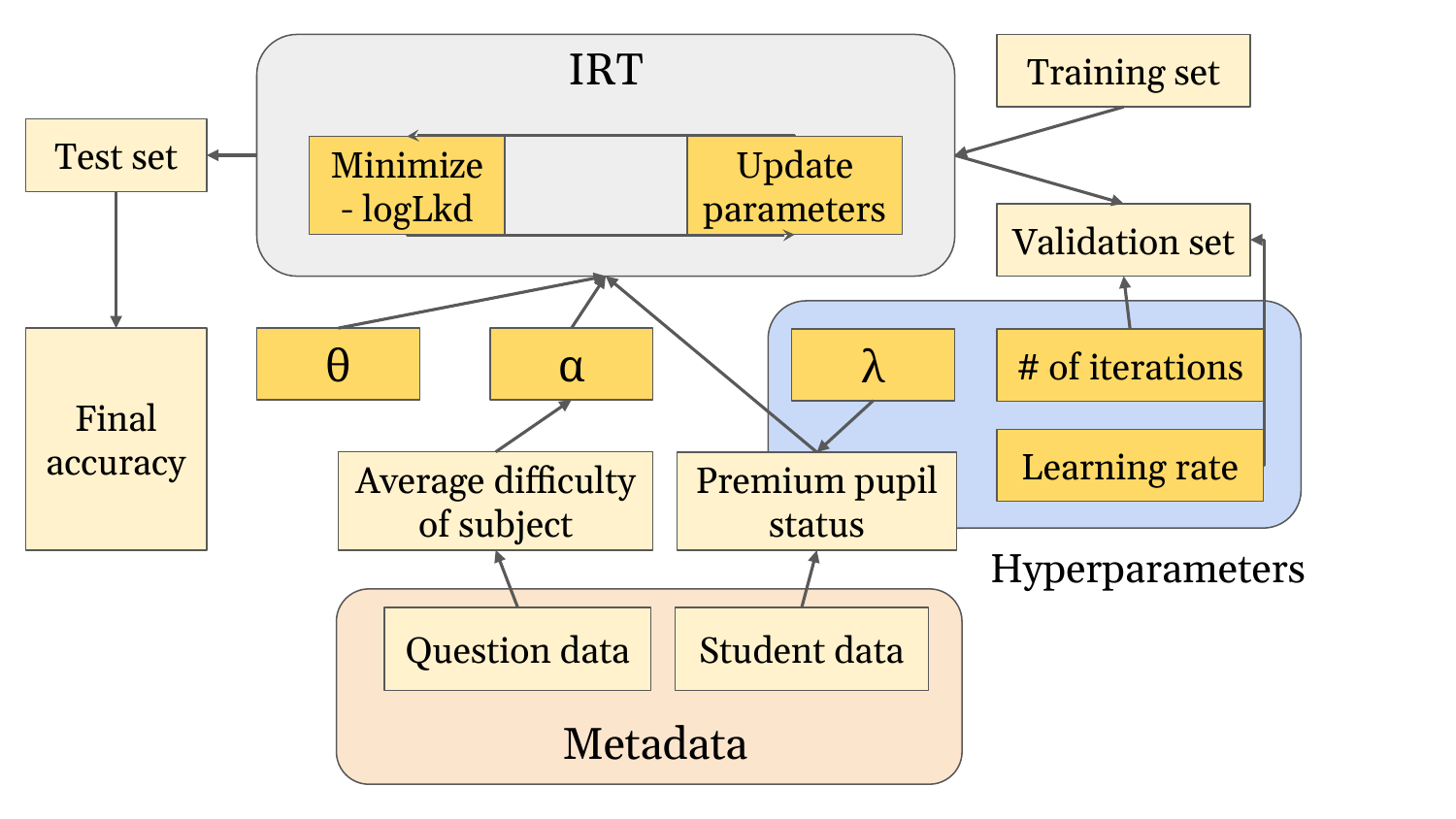

IRT

Training set
Test set
Minimize - logLkd
Update parameters
Validation set

Final accuracy
θ
α
λ
# of iterations
Learning rate
Average difficulty of subject
Premium pupil status
Hyperparameters

Question data
Student data
Metadata